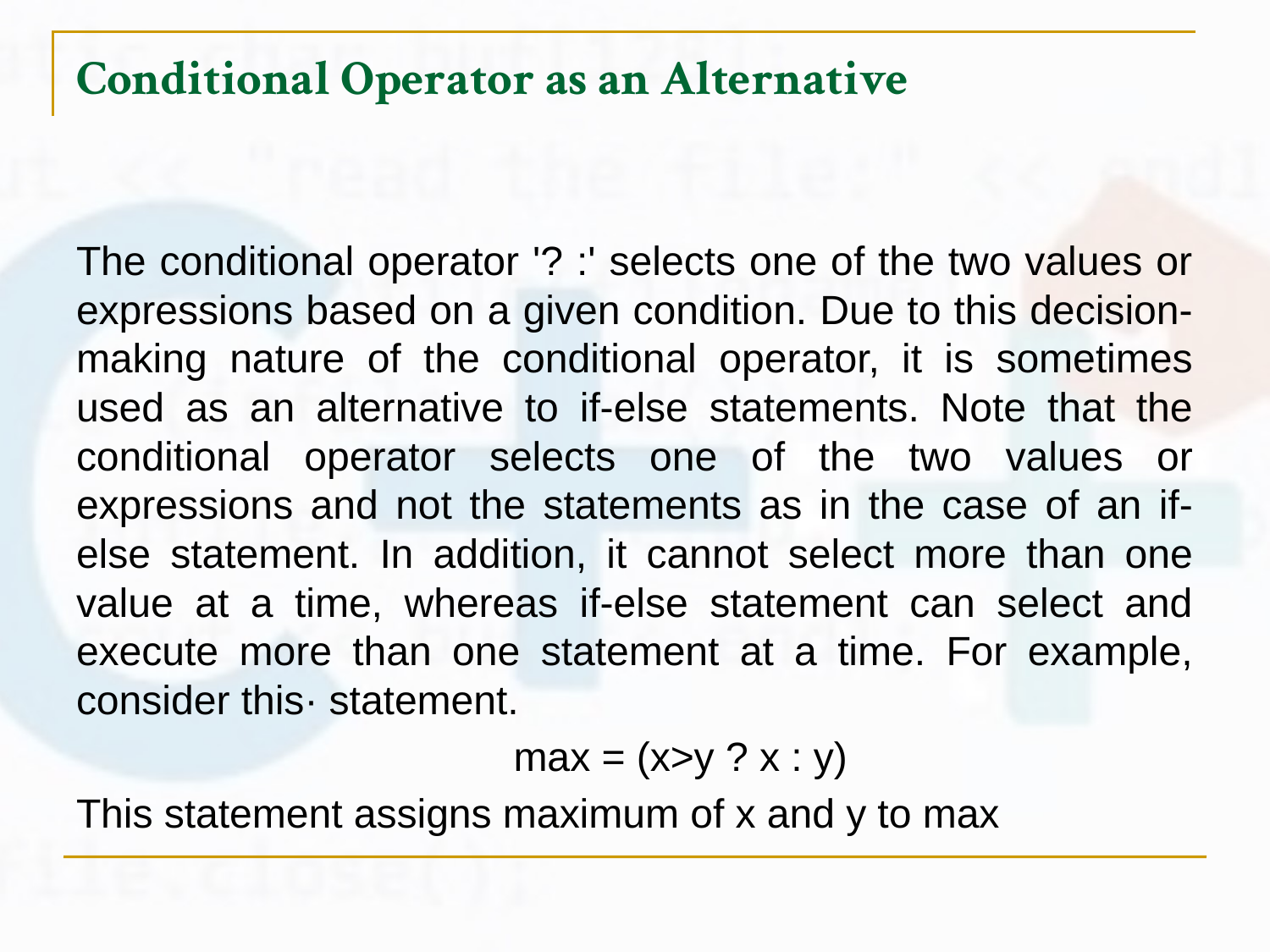

# Conditional Operator as an Alternative
The conditional operator '? :' selects one of the two values or expressions based on a given condition. Due to this decision-making nature of the conditional operator, it is sometimes used as an alternative to if-else statements. Note that the conditional operator selects one of the two values or expressions and not the statements as in the case of an if-else statement. In addition, it cannot select more than one value at a time, whereas if-else statement can select and execute more than one statement at a time. For example, consider this· statement.
                                       max = (x>y ? x : y)
This statement assigns maximum of x and y to max